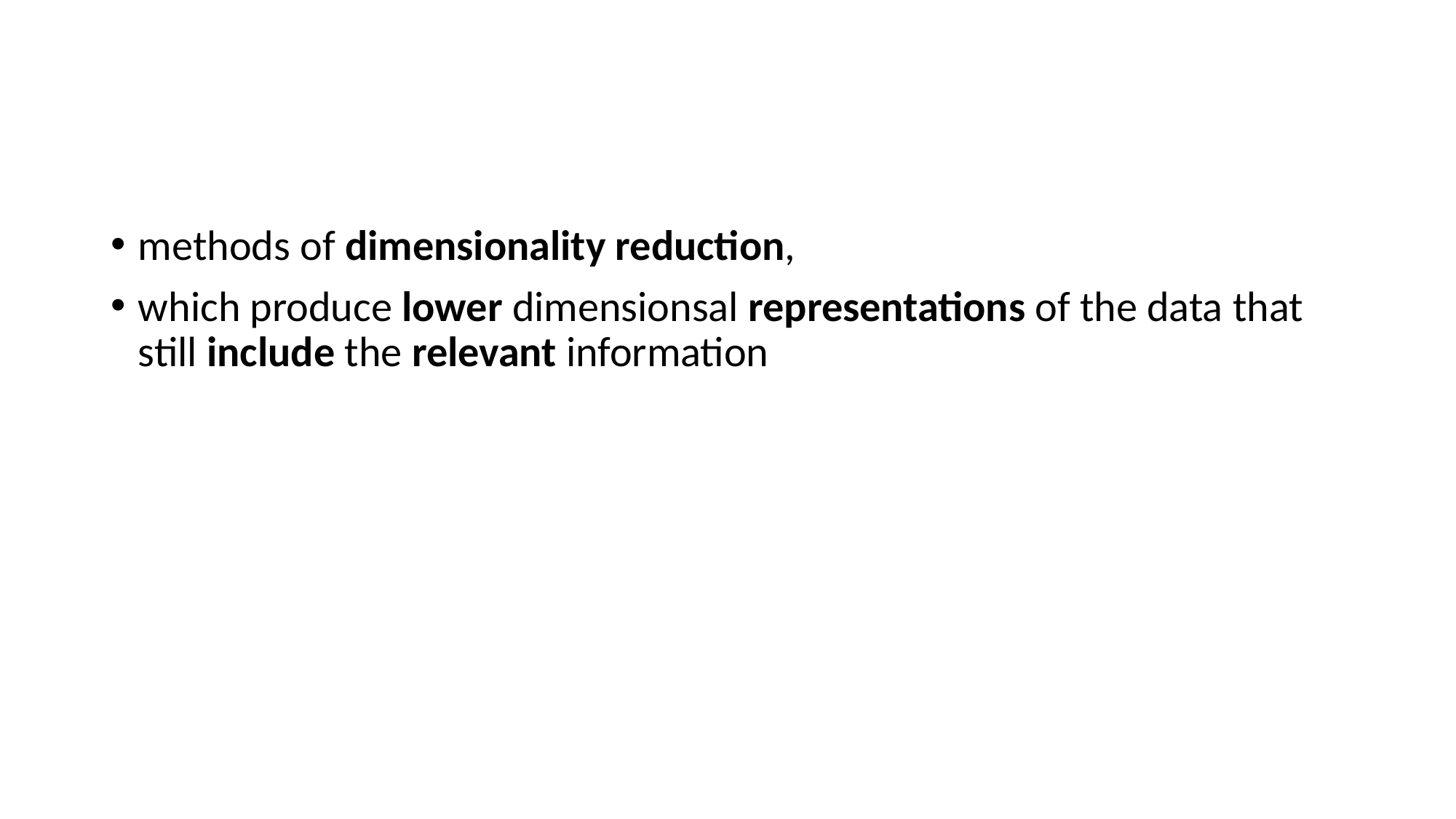

#
methods of dimensionality reduction,
which produce lower dimensionsal representations of the data that still include the relevant information